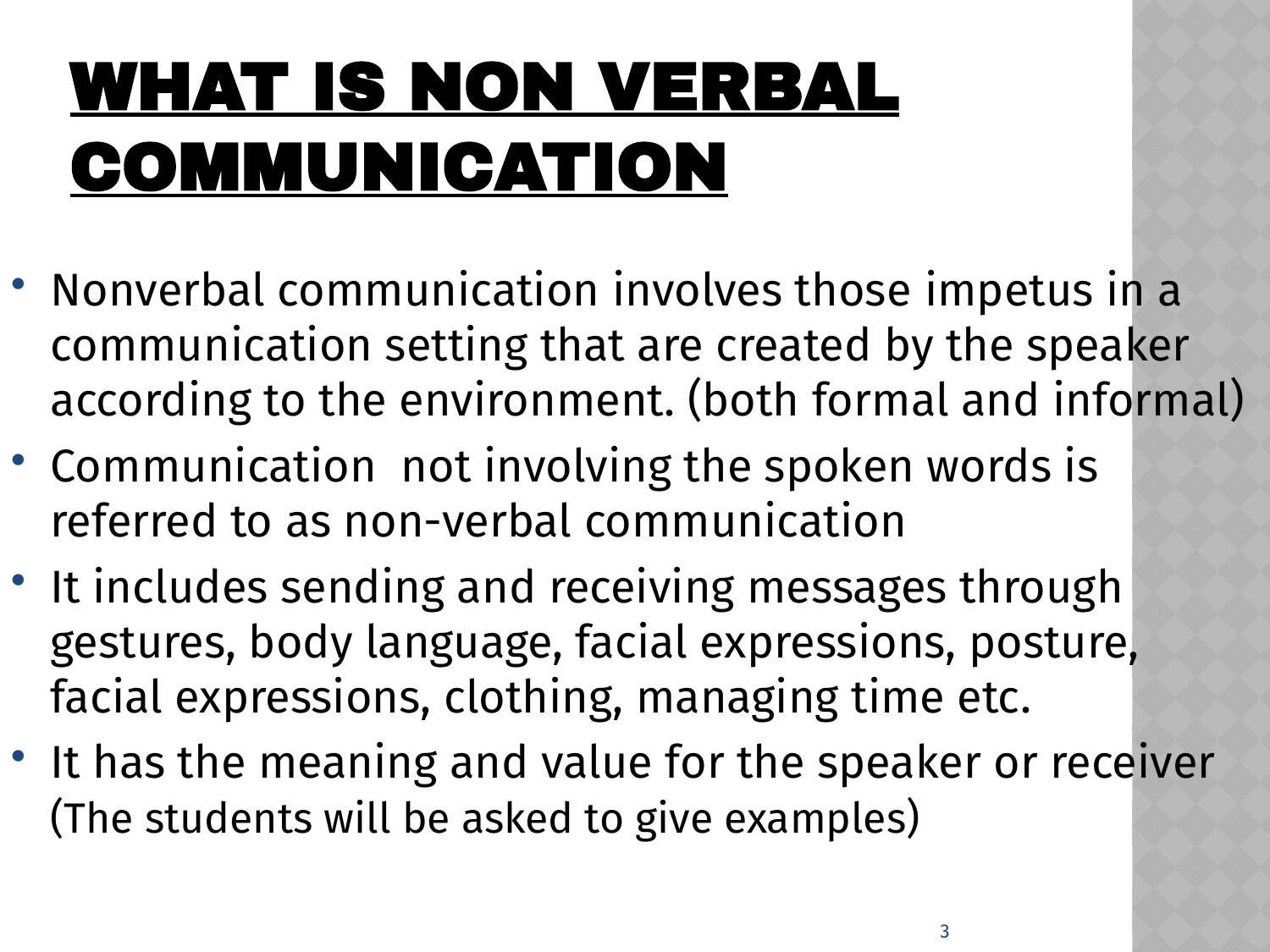

# WHAT IS NON VERBAL COMMUNICATION
Nonverbal communication involves those impetus in a communication setting that are created by the speaker according to the environment. (both formal and informal)
Communication  not involving the spoken words is referred to as non-verbal communication
It includes sending and receiving messages through gestures, body language, facial expressions, posture, facial expressions, clothing, managing time etc.
It has the meaning and value for the speaker or receiver (The students will be asked to give examples)
3